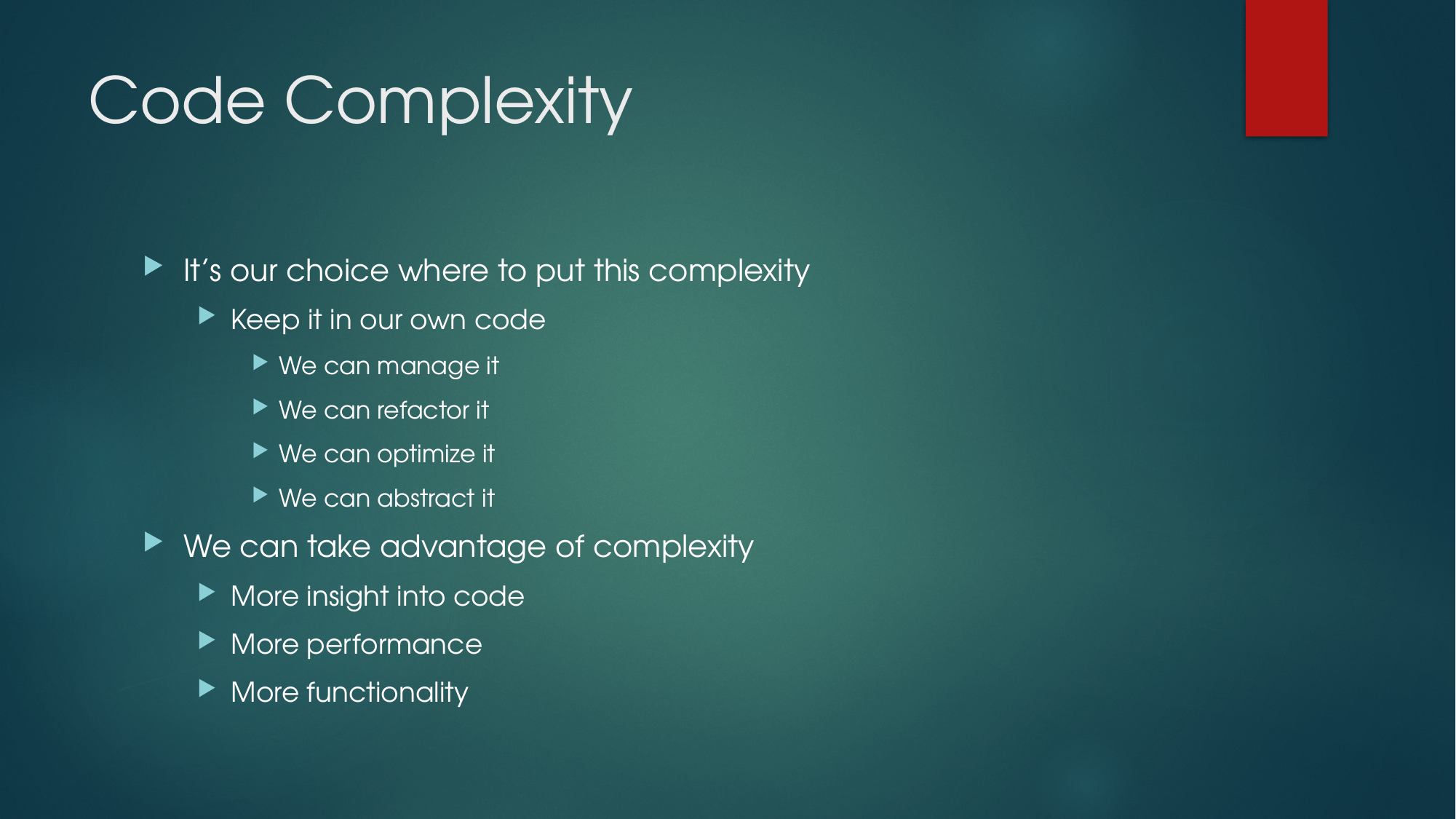

# Code Complexity
It’s our choice where to put this complexity
Keep it in our own code
We can manage it
We can refactor it
We can optimize it
We can abstract it
We can take advantage of complexity
More insight into code
More performance
More functionality